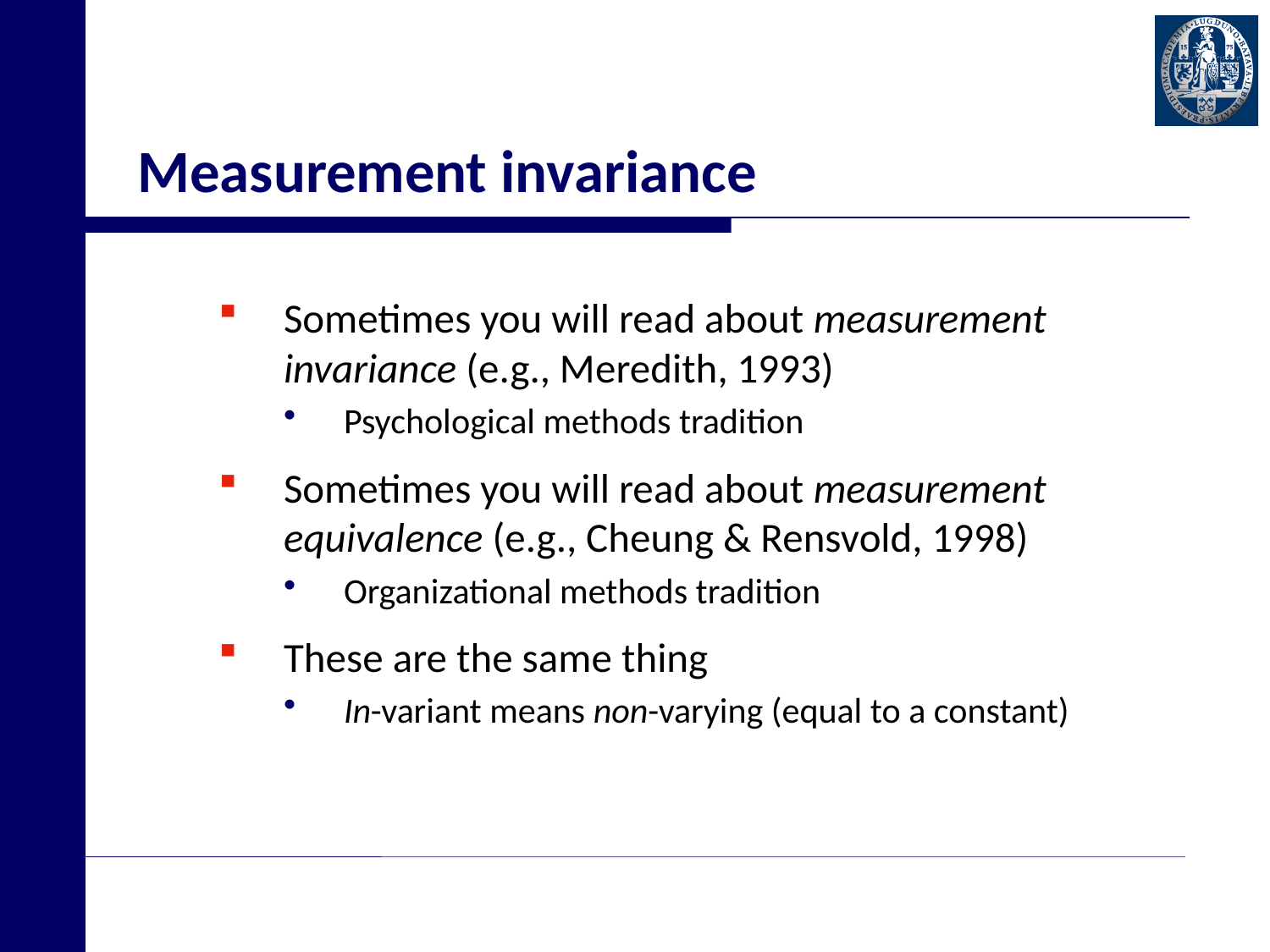

# Measurement invariance
Sometimes you will read about measurement invariance (e.g., Meredith, 1993)
Psychological methods tradition
Sometimes you will read about measurement equivalence (e.g., Cheung & Rensvold, 1998)
Organizational methods tradition
These are the same thing
In-variant means non-varying (equal to a constant)